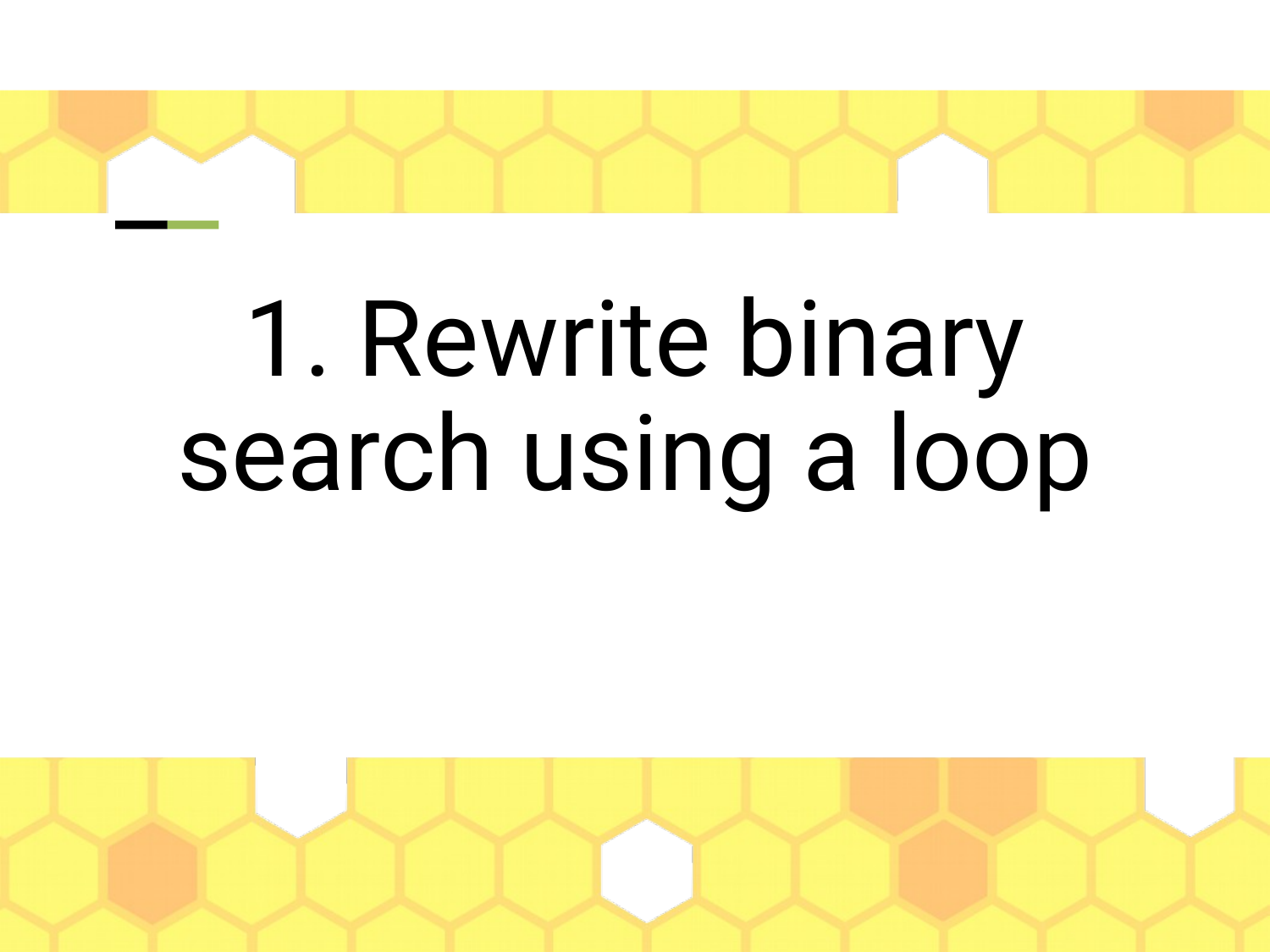

1. Rewrite binary search using a loop